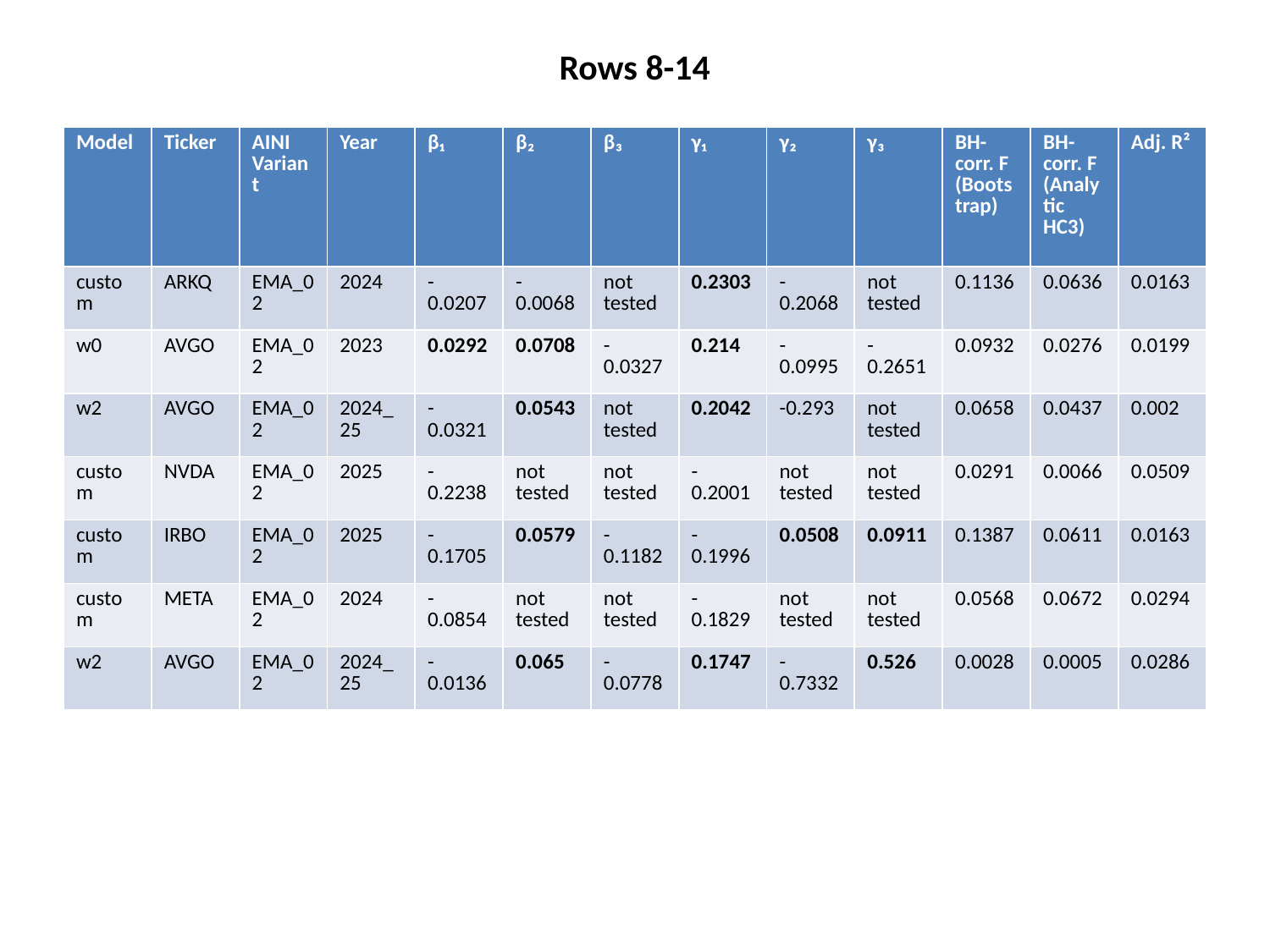

Rows 8-14
#
| Model | Ticker | AINI Variant | Year | β₁ | β₂ | β₃ | γ₁ | γ₂ | γ₃ | BH-corr. F (Bootstrap) | BH-corr. F (Analytic HC3) | Adj. R² |
| --- | --- | --- | --- | --- | --- | --- | --- | --- | --- | --- | --- | --- |
| custom | ARKQ | EMA\_02 | 2024 | -0.0207 | -0.0068 | not tested | 0.2303 | -0.2068 | not tested | 0.1136 | 0.0636 | 0.0163 |
| w0 | AVGO | EMA\_02 | 2023 | 0.0292 | 0.0708 | -0.0327 | 0.214 | -0.0995 | -0.2651 | 0.0932 | 0.0276 | 0.0199 |
| w2 | AVGO | EMA\_02 | 2024\_25 | -0.0321 | 0.0543 | not tested | 0.2042 | -0.293 | not tested | 0.0658 | 0.0437 | 0.002 |
| custom | NVDA | EMA\_02 | 2025 | -0.2238 | not tested | not tested | -0.2001 | not tested | not tested | 0.0291 | 0.0066 | 0.0509 |
| custom | IRBO | EMA\_02 | 2025 | -0.1705 | 0.0579 | -0.1182 | -0.1996 | 0.0508 | 0.0911 | 0.1387 | 0.0611 | 0.0163 |
| custom | META | EMA\_02 | 2024 | -0.0854 | not tested | not tested | -0.1829 | not tested | not tested | 0.0568 | 0.0672 | 0.0294 |
| w2 | AVGO | EMA\_02 | 2024\_25 | -0.0136 | 0.065 | -0.0778 | 0.1747 | -0.7332 | 0.526 | 0.0028 | 0.0005 | 0.0286 |